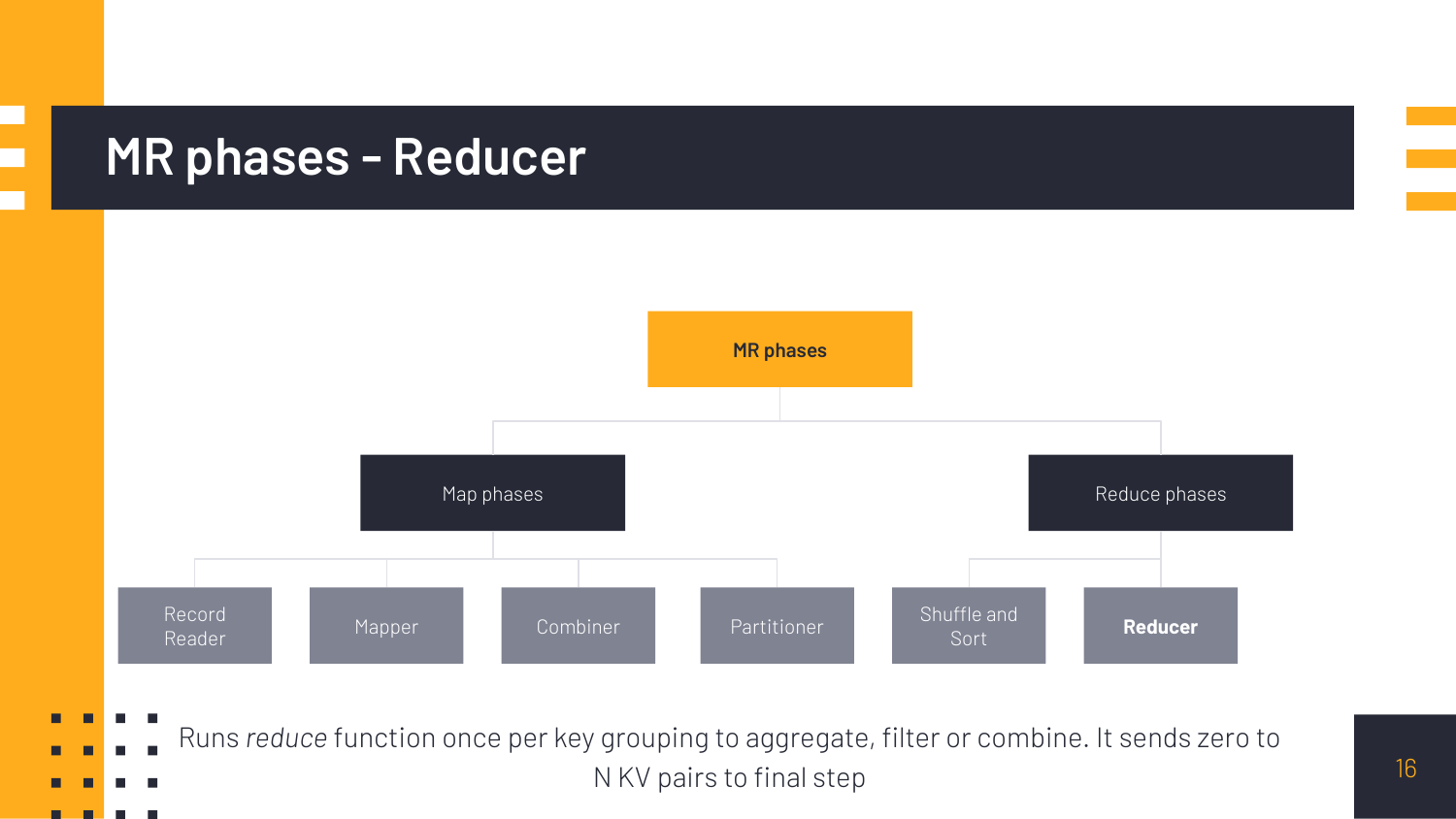

# MR phases - Reducer
MR phases
Map phases
Reduce phases
Record Reader
Mapper
Combiner
Partitioner
Shuffle and Sort
Reducer
Runs reduce function once per key grouping to aggregate, filter or combine. It sends zero to N KV pairs to final step
16